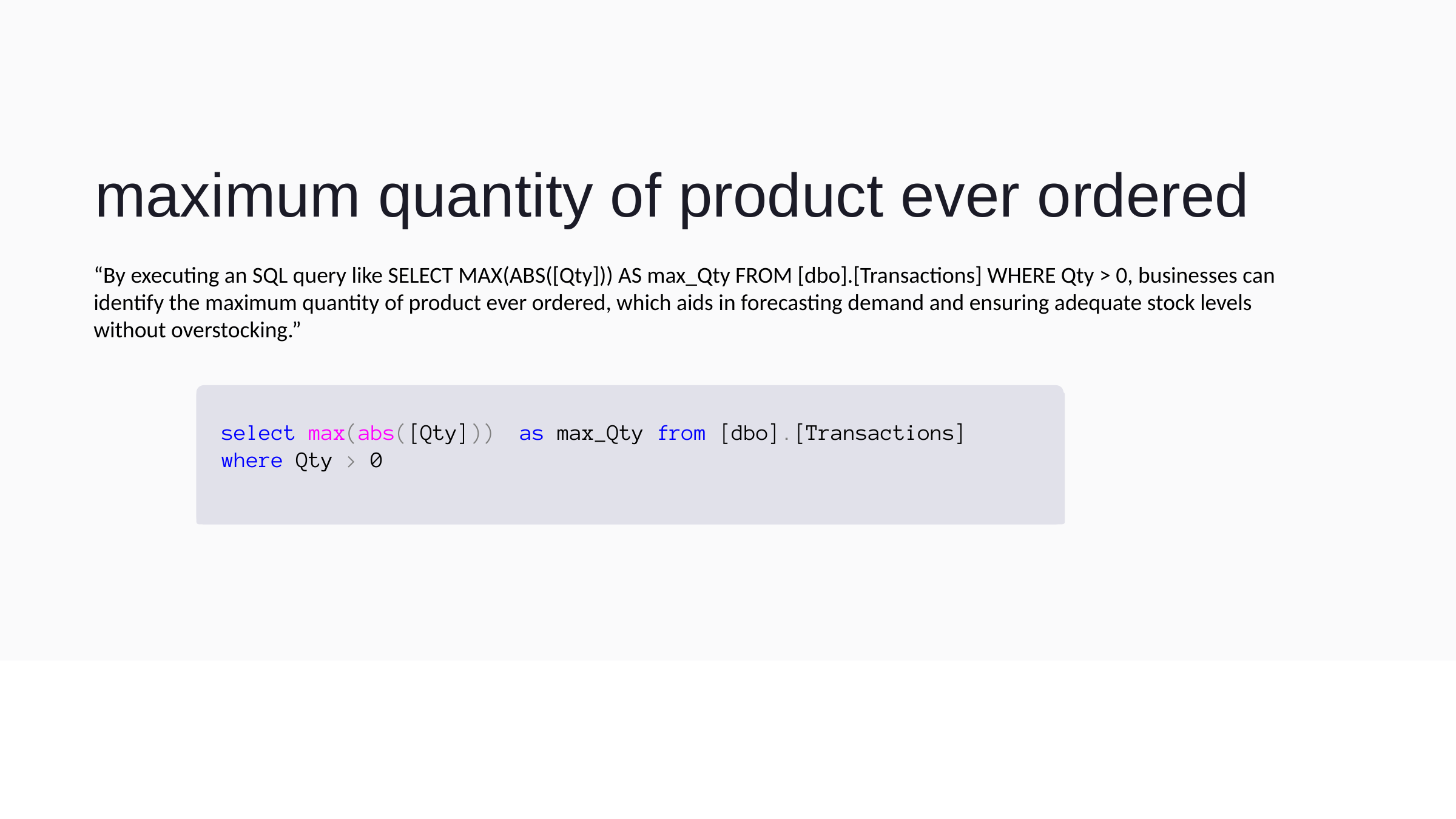

maximum quantity of product ever ordered
“By executing an SQL query like SELECT MAX(ABS([Qty])) AS max_Qty FROM [dbo].[Transactions] WHERE Qty > 0, businesses can identify the maximum quantity of product ever ordered, which aids in forecasting demand and ensuring adequate stock levels without overstocking.”

   select max(abs([Qty]))  as max_Qty from [dbo].[Transactions]
   where Qty > 0